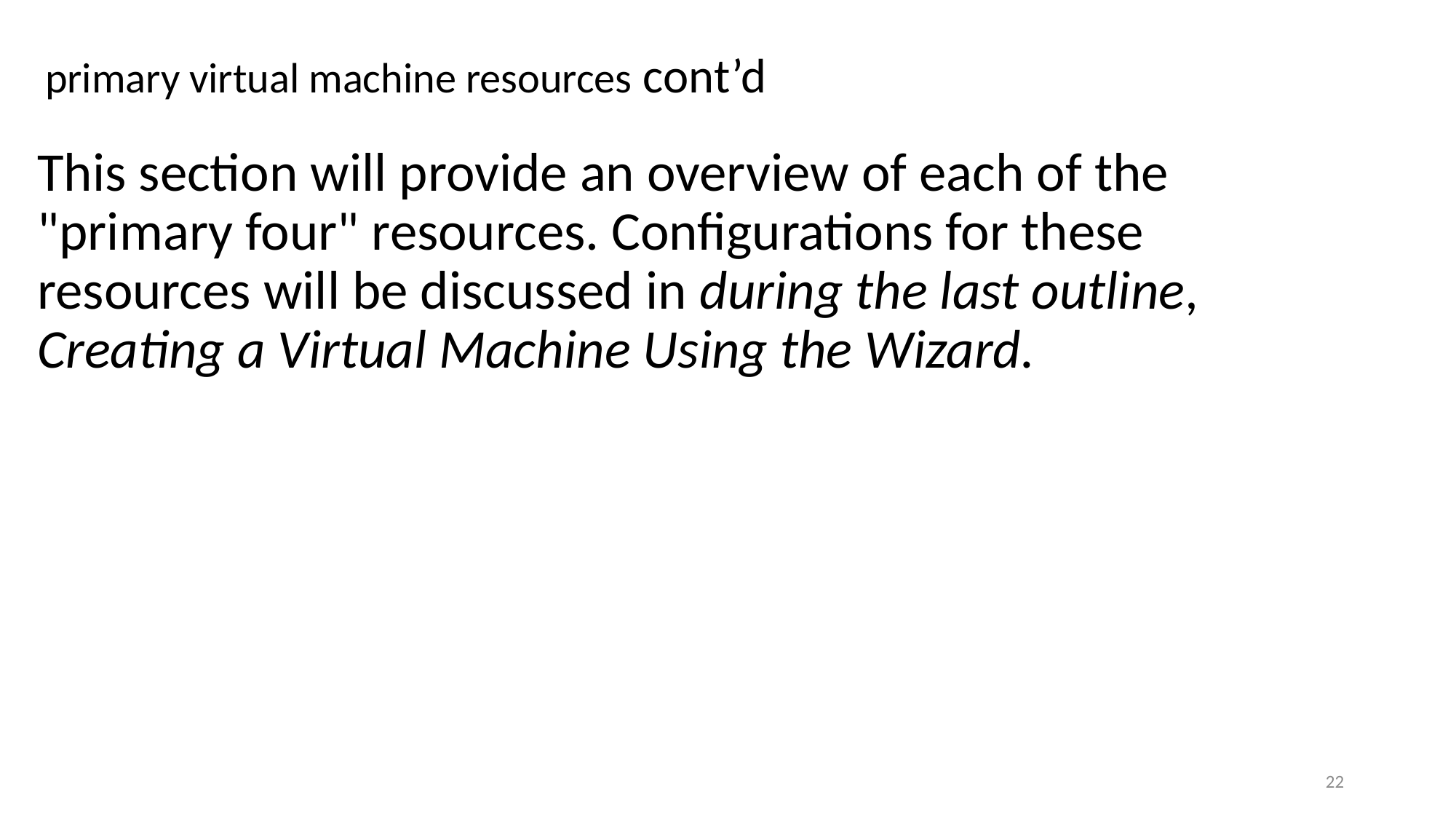

# primary virtual machine resources cont’d
This section will provide an overview of each of the "primary four" resources. Configurations for these resources will be discussed in during the last outline, Creating a Virtual Machine Using the Wizard.

22